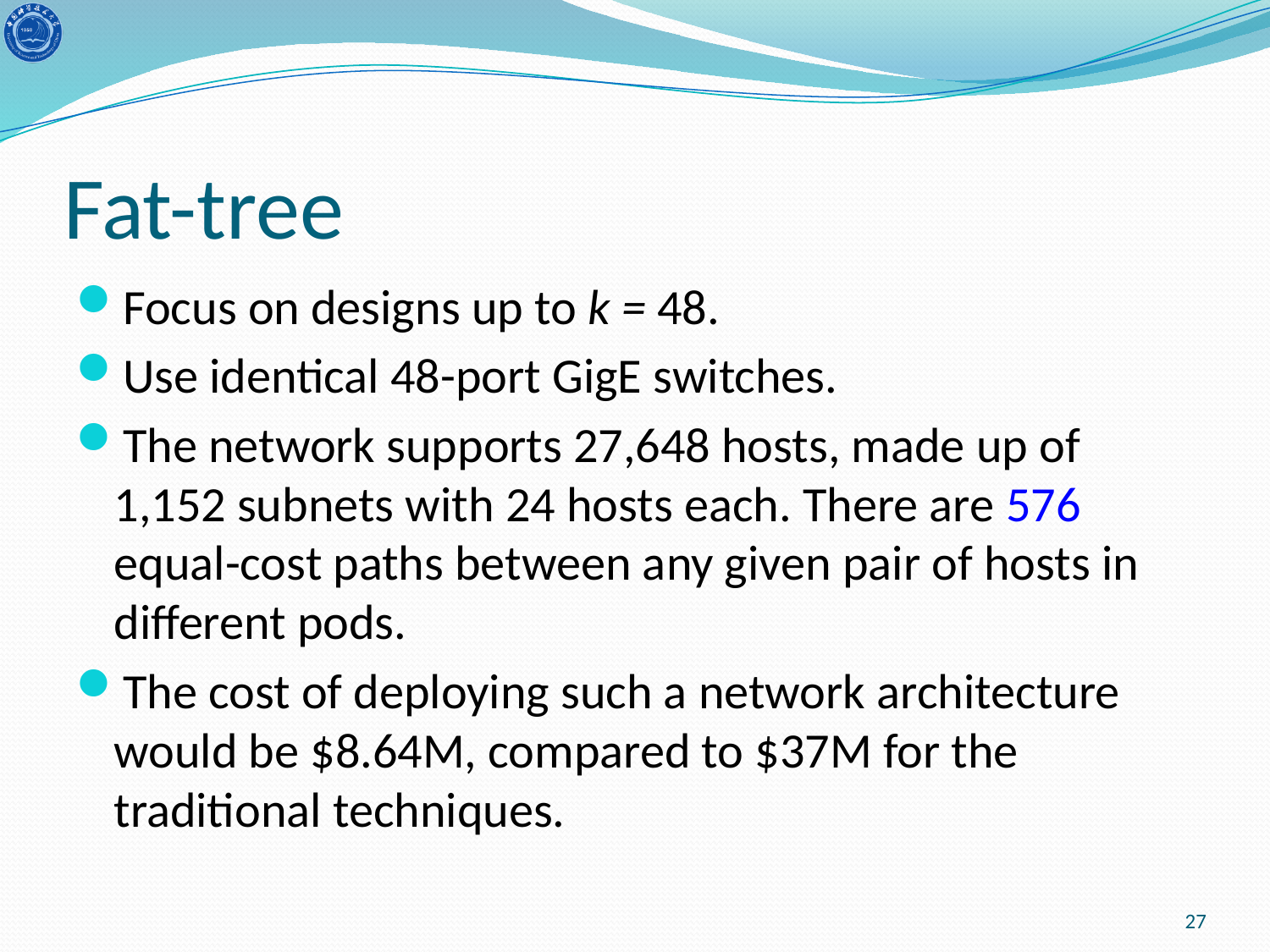

# Fat-tree
Focus on designs up to k = 48.
Use identical 48-port GigE switches.
The network supports 27,648 hosts, made up of 1,152 subnets with 24 hosts each. There are 576 equal-cost paths between any given pair of hosts in different pods.
The cost of deploying such a network architecture would be $8.64M, compared to $37M for the traditional techniques.
27